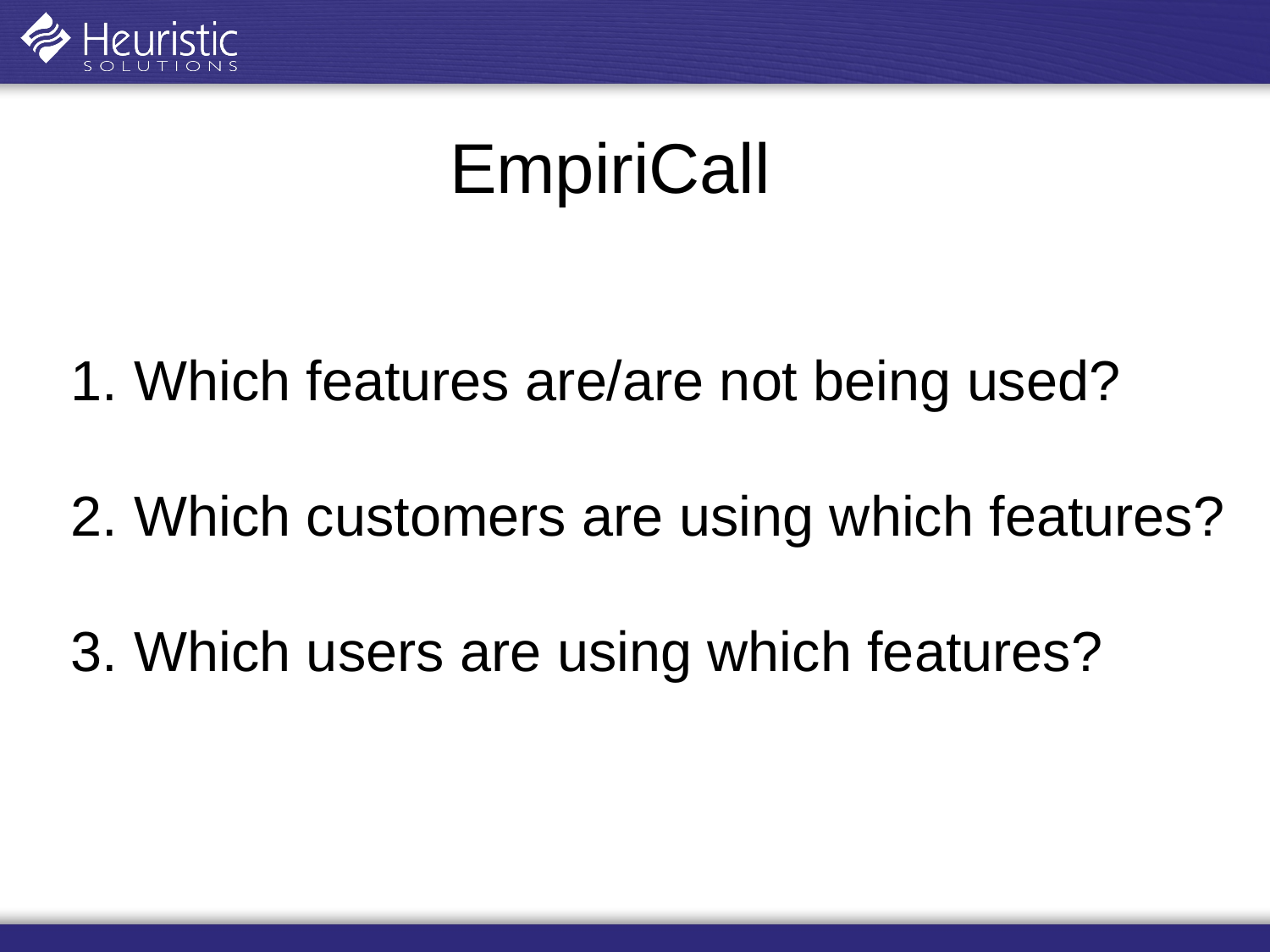

EmpiriCall
Which features are/are not being used?

Which customers are using which features?

Which users are using which features?